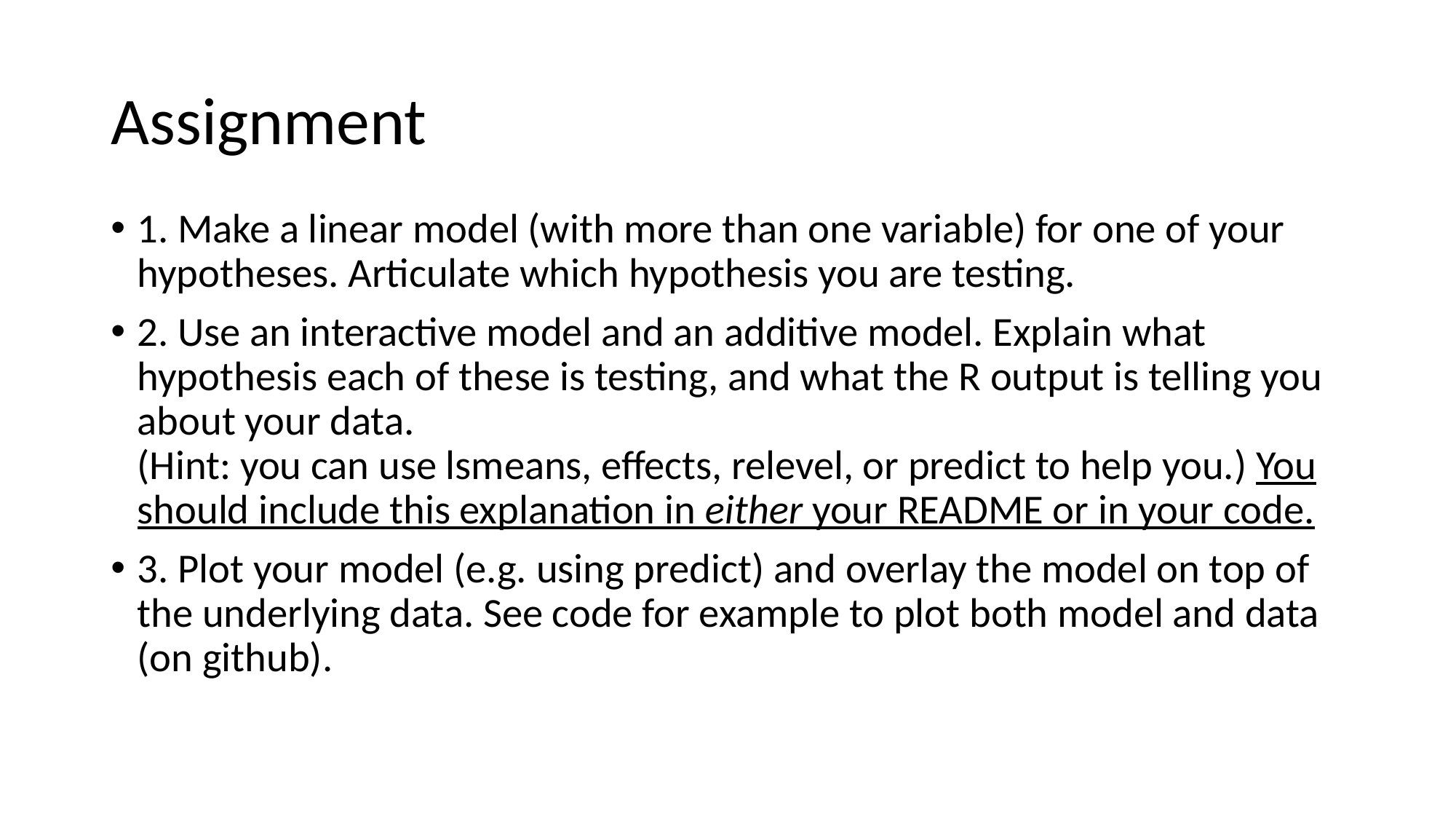

# Assignment
1. Make a linear model (with more than one variable) for one of your hypotheses. Articulate which hypothesis you are testing.
2. Use an interactive model and an additive model. Explain what hypothesis each of these is testing, and what the R output is telling you about your data.
(Hint: you can use lsmeans, effects, relevel, or predict to help you.) You should include this explanation in either your README or in your code.
3. Plot your model (e.g. using predict) and overlay the model on top of the underlying data. See code for example to plot both model and data (on github).